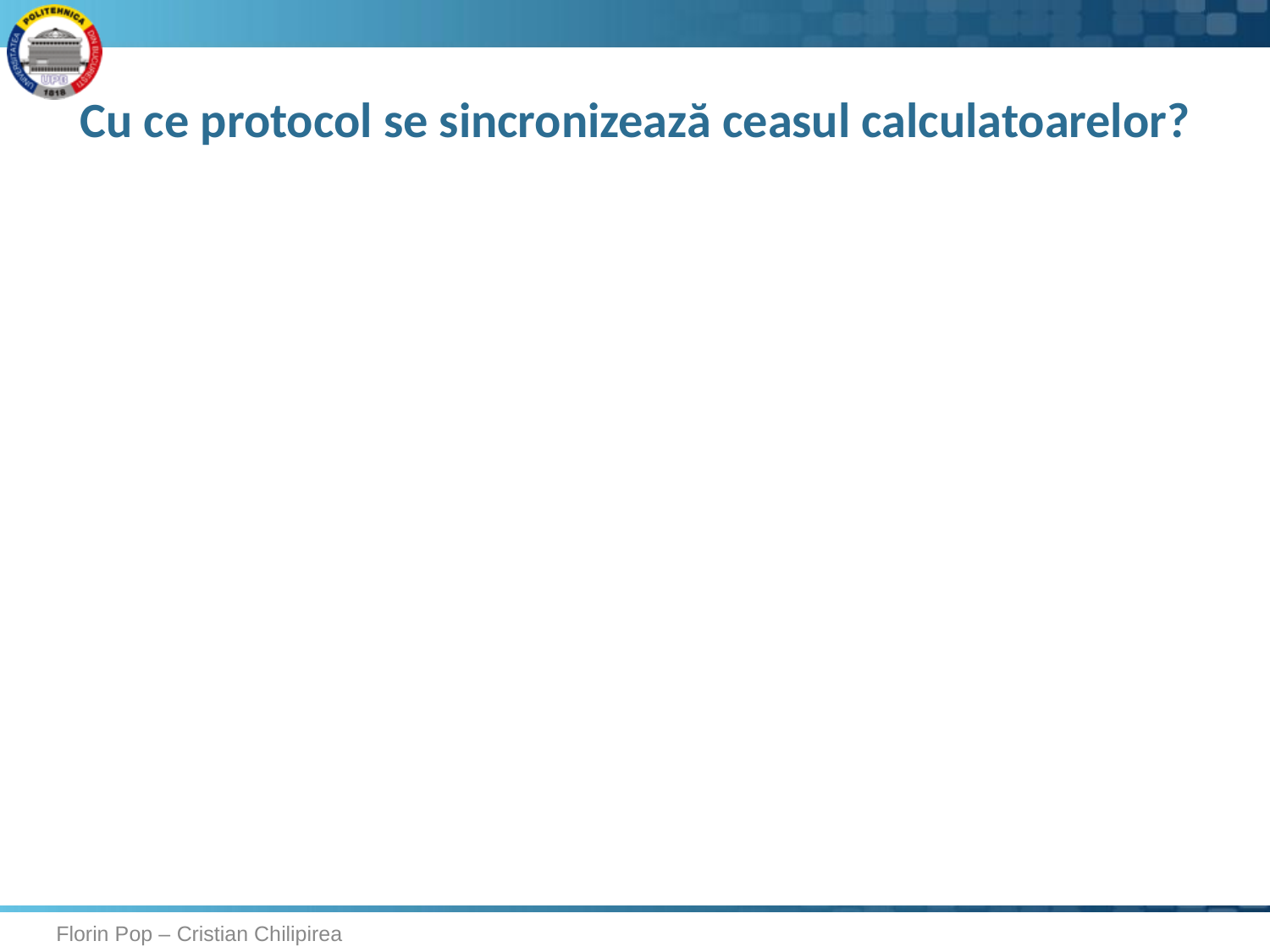

# Cu ce protocol se sincronizează ceasul calculatoarelor?

Florin Pop – Cristian Chilipirea